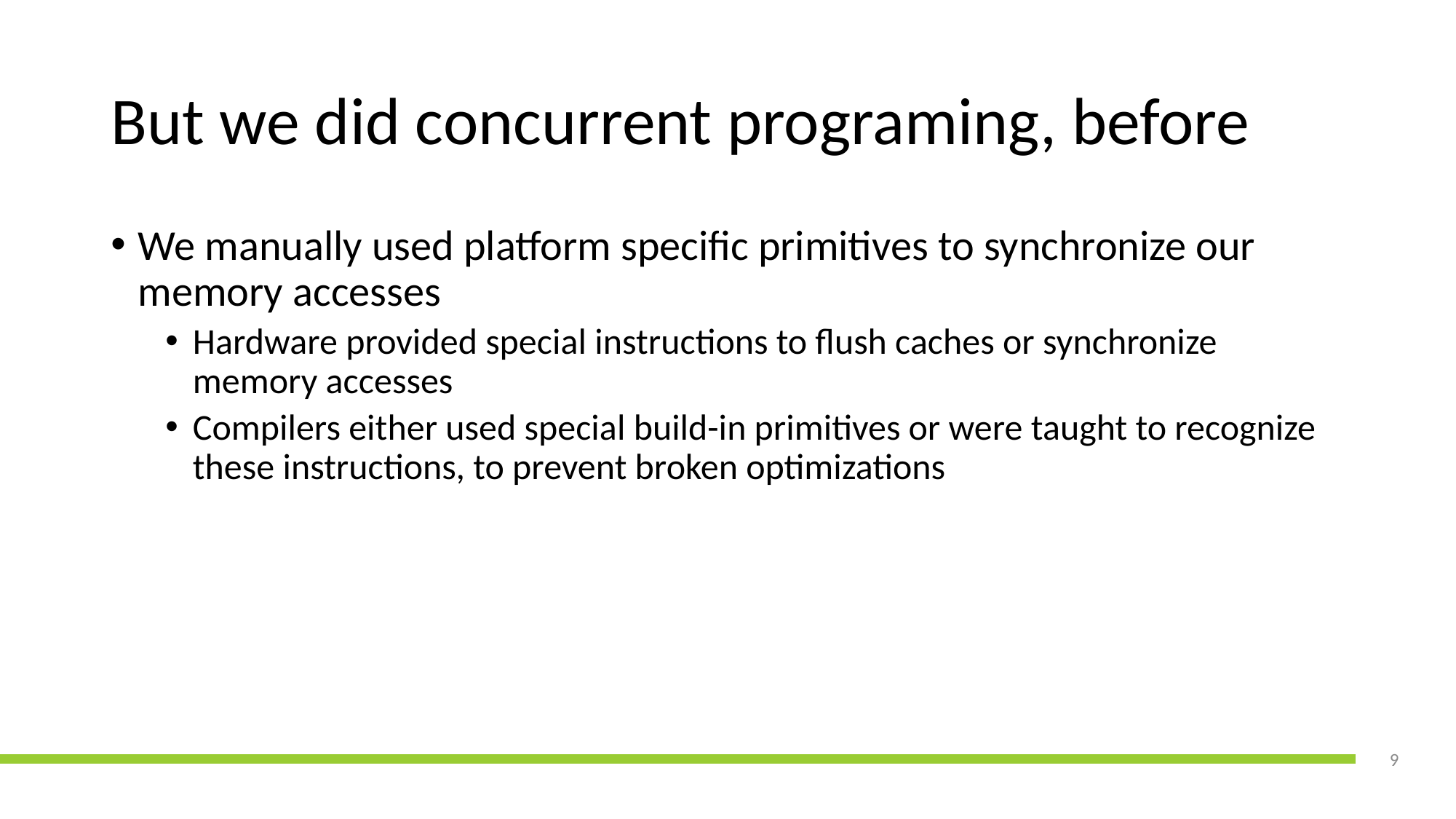

# But we did concurrent programing, before
We manually used platform specific primitives to synchronize our memory accesses
Hardware provided special instructions to flush caches or synchronize memory accesses
Compilers either used special build-in primitives or were taught to recognize these instructions, to prevent broken optimizations

9